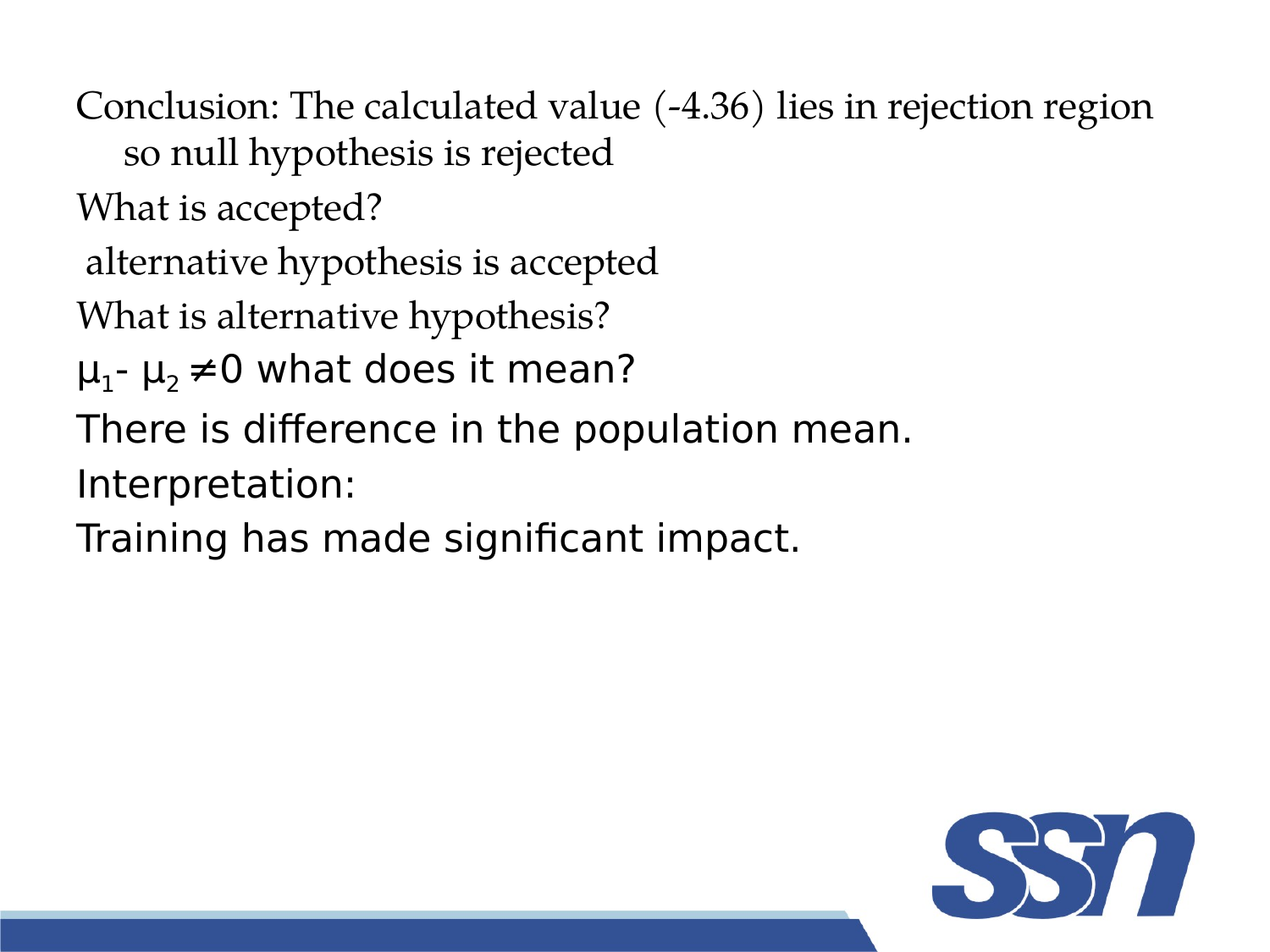

Conclusion: The calculated value (-4.36) lies in rejection region so null hypothesis is rejected
What is accepted?
 alternative hypothesis is accepted
What is alternative hypothesis?
μ1- μ2 ≠0 what does it mean?
There is difference in the population mean.
Interpretation:
Training has made significant impact.